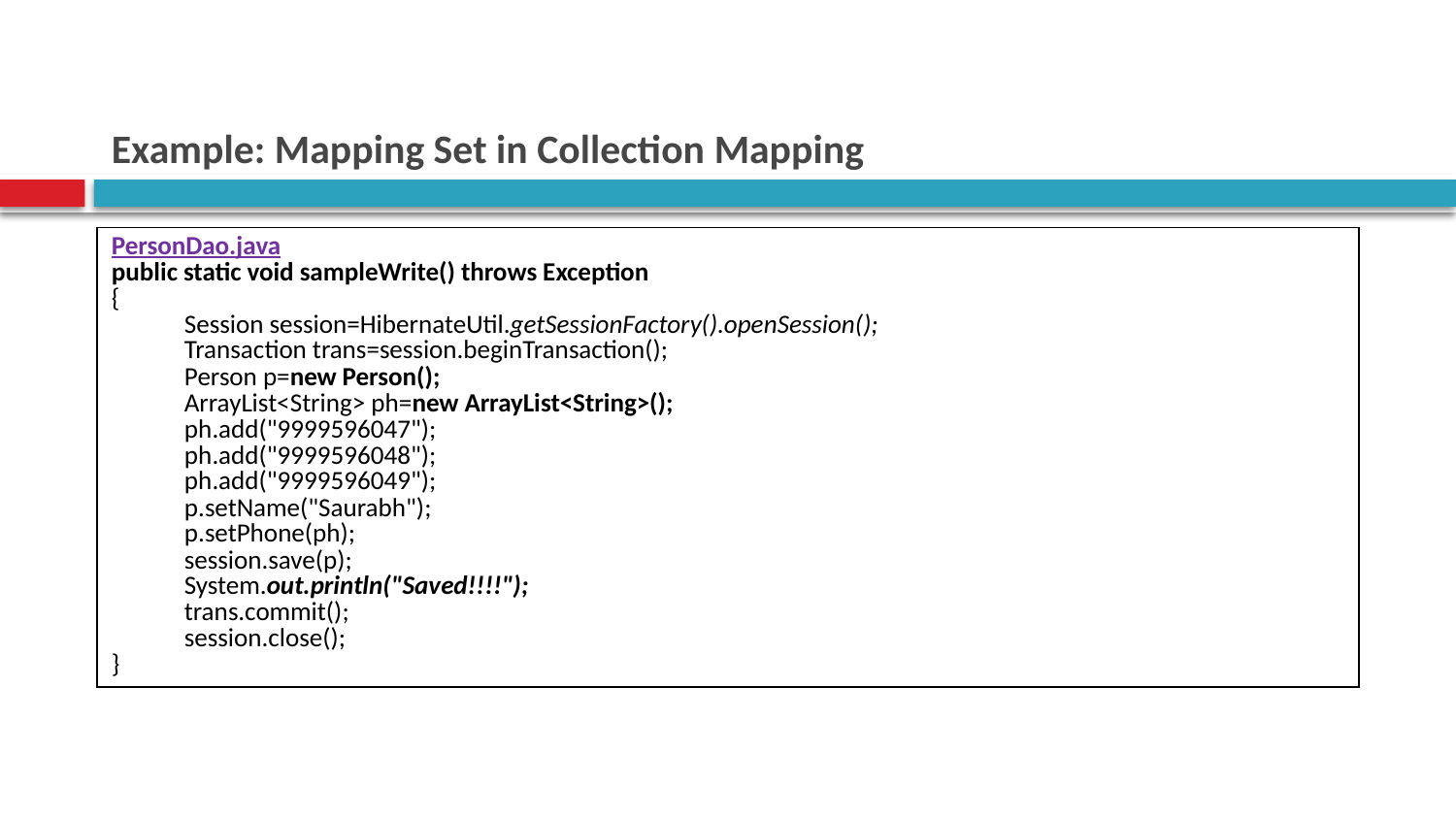

# Example: Mapping Set in Collection Mapping
| PersonDao.java public static void sampleWrite() throws Exception { Session session=HibernateUtil.getSessionFactory().openSession(); Transaction trans=session.beginTransaction(); Person p=new Person(); ArrayList<String> ph=new ArrayList<String>(); ph.add("9999596047"); ph.add("9999596048"); ph.add("9999596049"); p.setName("Saurabh"); p.setPhone(ph); session.save(p); System.out.println("Saved!!!!"); trans.commit(); session.close(); } |
| --- |